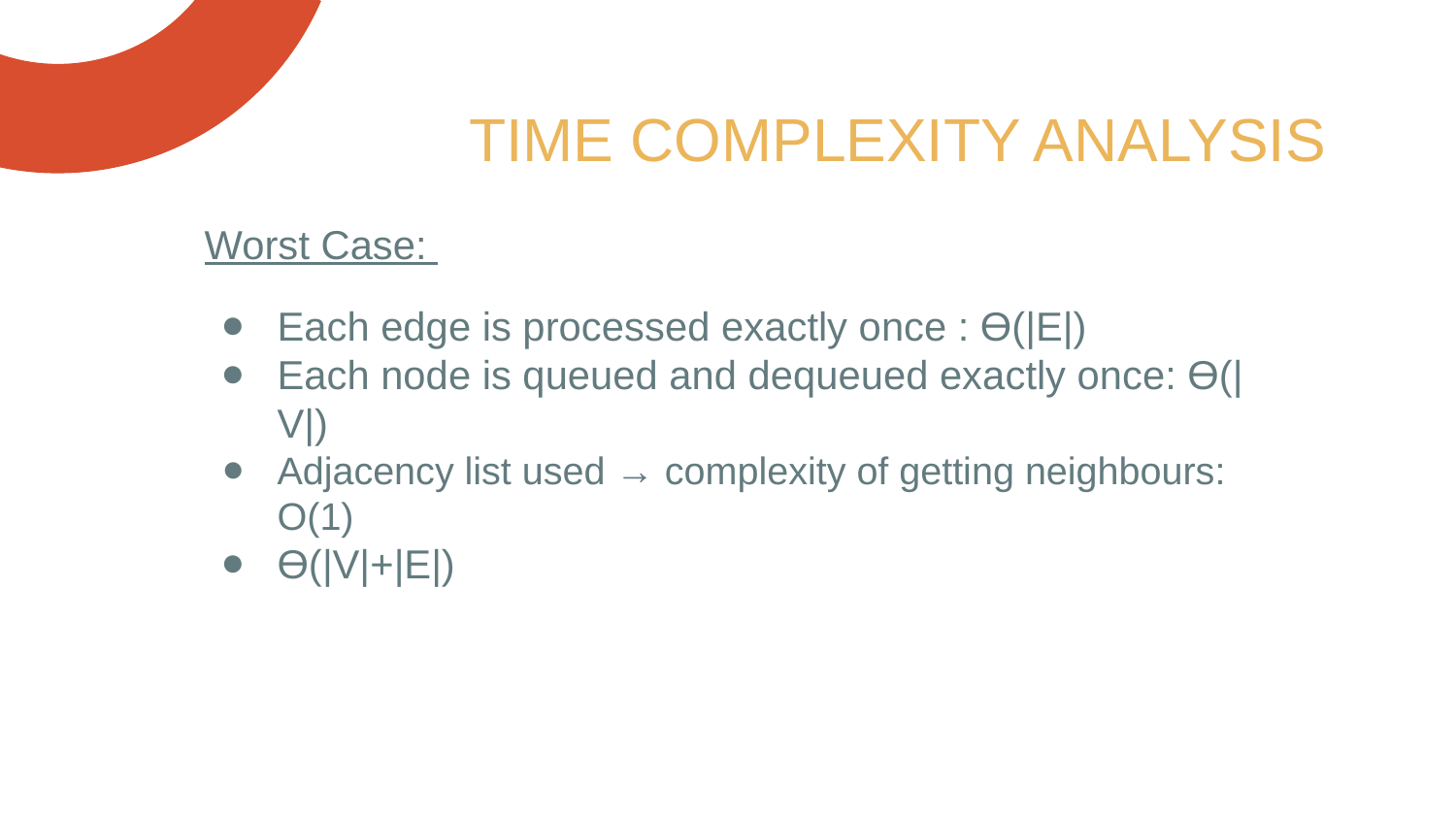

# TIME COMPLEXITY ANALYSIS
Worst Case:
Each edge is processed exactly once : ϴ(|E|)
Each node is queued and dequeued exactly once: ϴ(|V|)
Adjacency list used → complexity of getting neighbours: O(1)
ϴ(|V|+|E|)